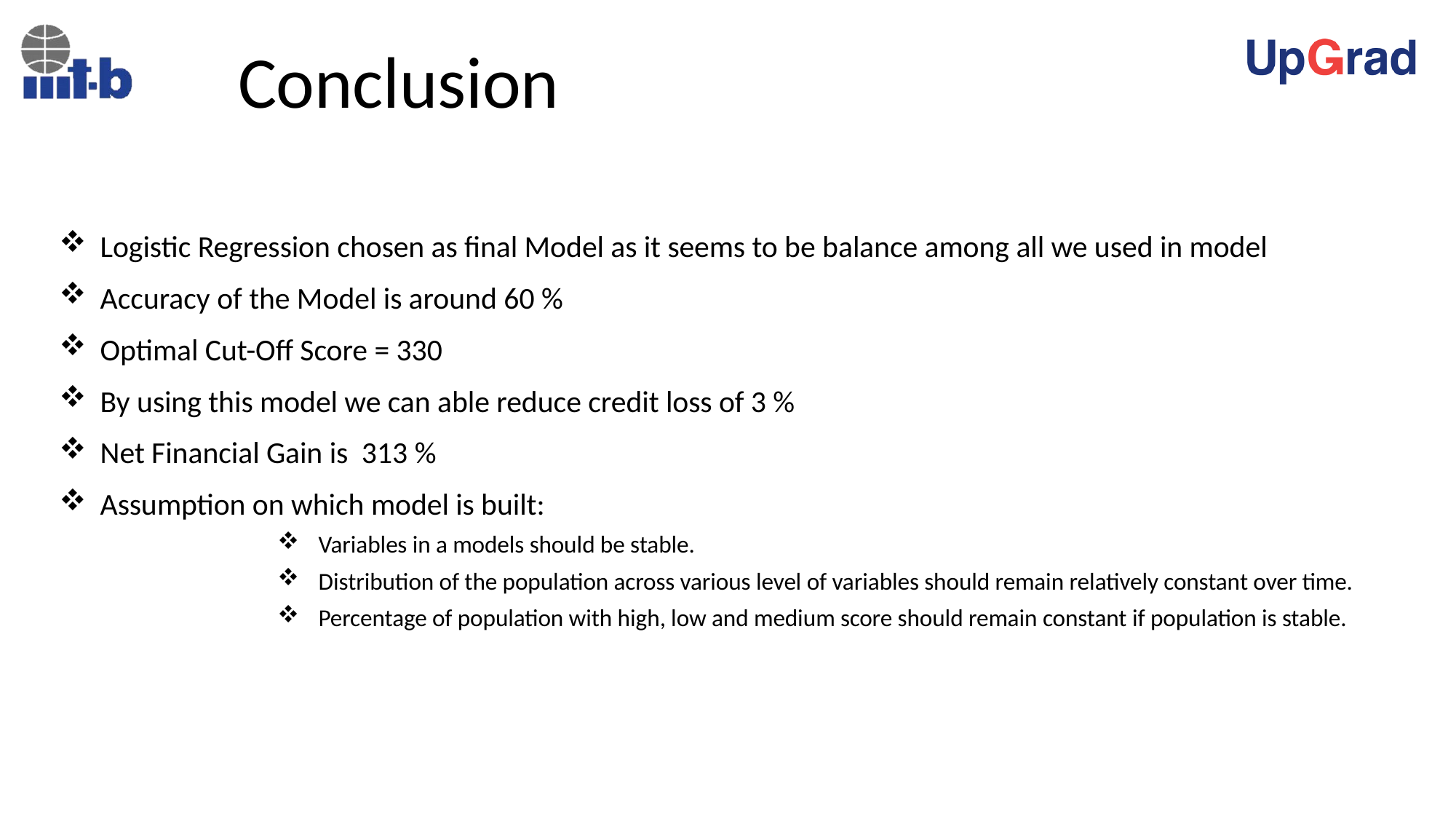

Conclusion
Logistic Regression chosen as final Model as it seems to be balance among all we used in model
Accuracy of the Model is around 60 %
Optimal Cut-Off Score = 330
By using this model we can able reduce credit loss of 3 %
Net Financial Gain is  313 %
Assumption on which model is built:
Variables in a models should be stable.
Distribution of the population across various level of variables should remain relatively constant over time.
Percentage of population with high, low and medium score should remain constant if population is stable.